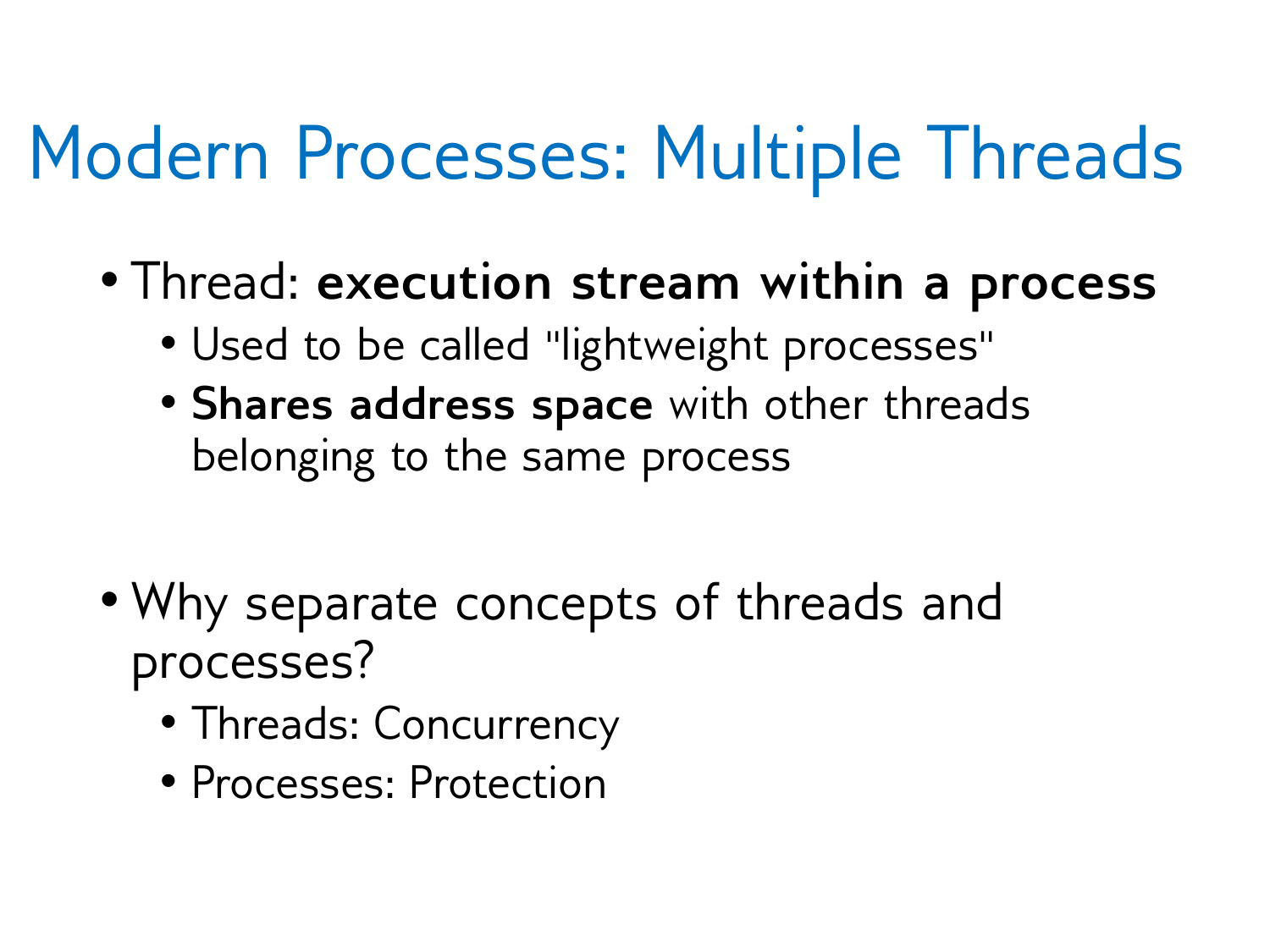

# Modern Processes: Multiple Threads
Thread: execution stream within a process
Used to be called "lightweight processes"
Shares address space with other threads belonging to the same process

Why separate concepts of threads and processes?
Threads: Concurrency
Processes: Protection